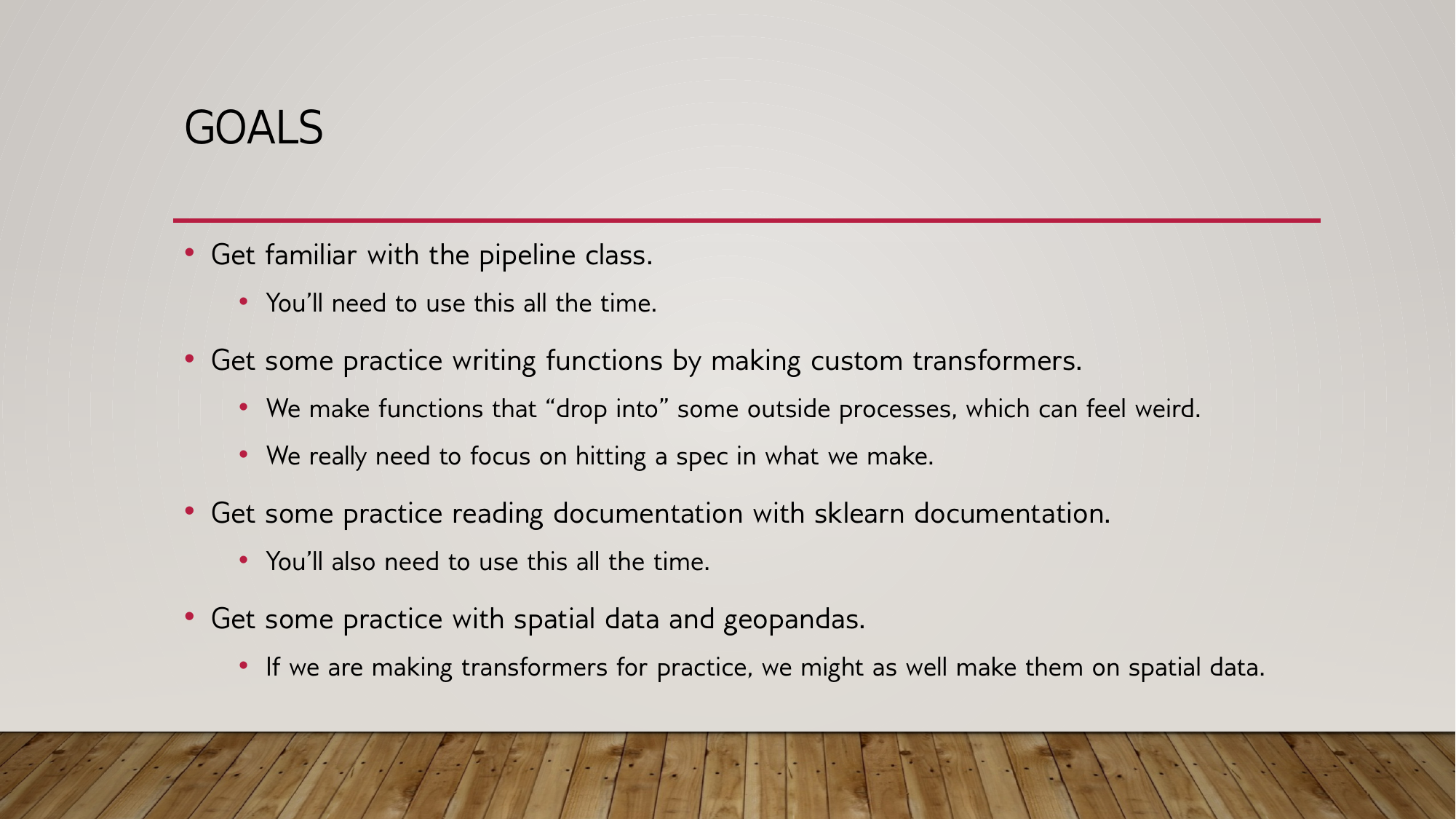

# Goals
Get familiar with the pipeline class.
You’ll need to use this all the time.
Get some practice writing functions by making custom transformers.
We make functions that “drop into” some outside processes, which can feel weird.
We really need to focus on hitting a spec in what we make.
Get some practice reading documentation with sklearn documentation.
You’ll also need to use this all the time.
Get some practice with spatial data and geopandas.
If we are making transformers for practice, we might as well make them on spatial data.